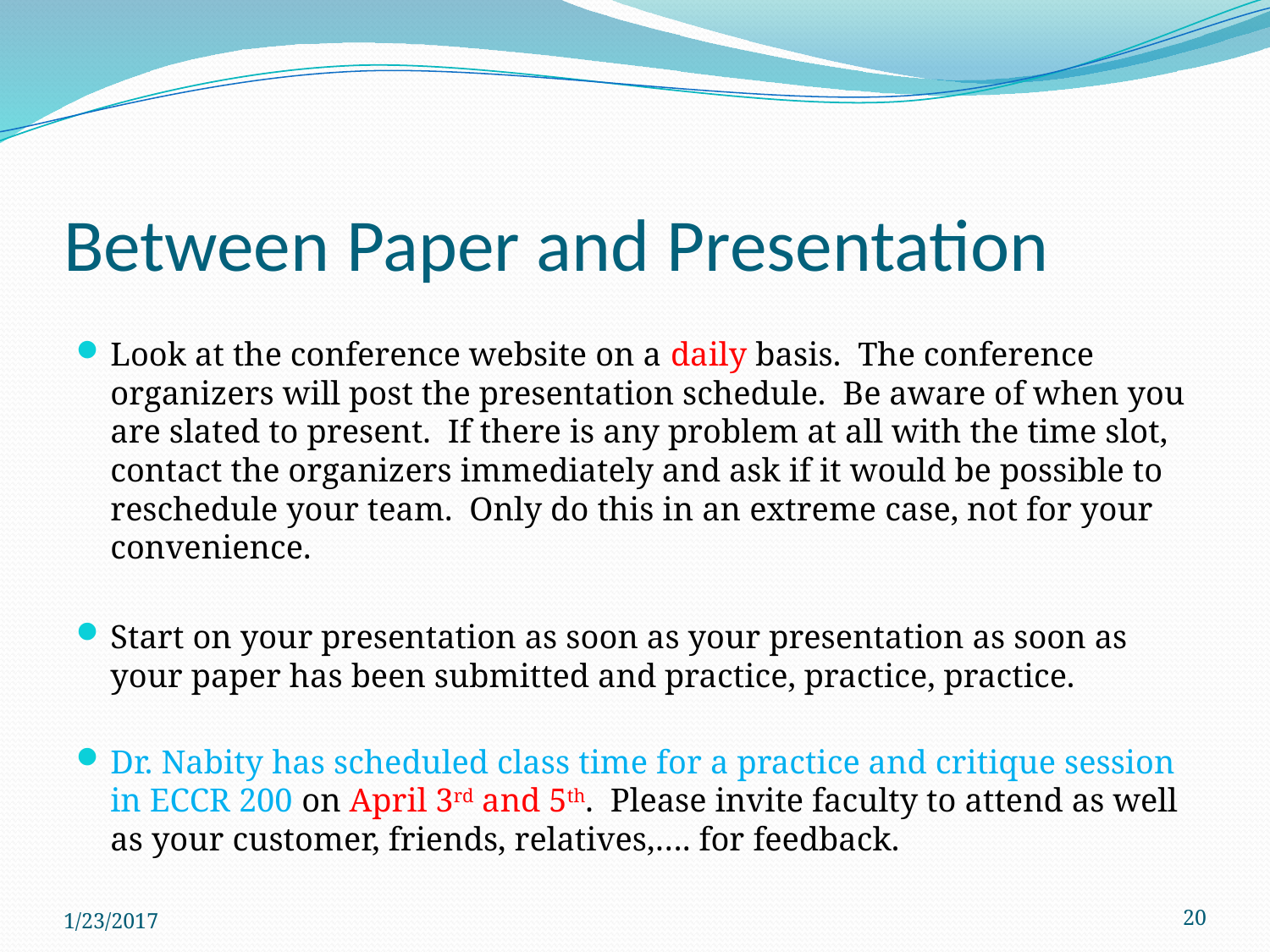

# Between Paper and Presentation
Look at the conference website on a daily basis.  The conference organizers will post the presentation schedule.  Be aware of when you are slated to present.  If there is any problem at all with the time slot, contact the organizers immediately and ask if it would be possible to reschedule your team.  Only do this in an extreme case, not for your convenience.

Start on your presentation as soon as your presentation as soon as your paper has been submitted and practice, practice, practice.

Dr. Nabity has scheduled class time for a practice and critique session in ECCR 200 on April 3rd and 5th.  Please invite faculty to attend as well as your customer, friends, relatives,…. for feedback.

1/23/2017
20